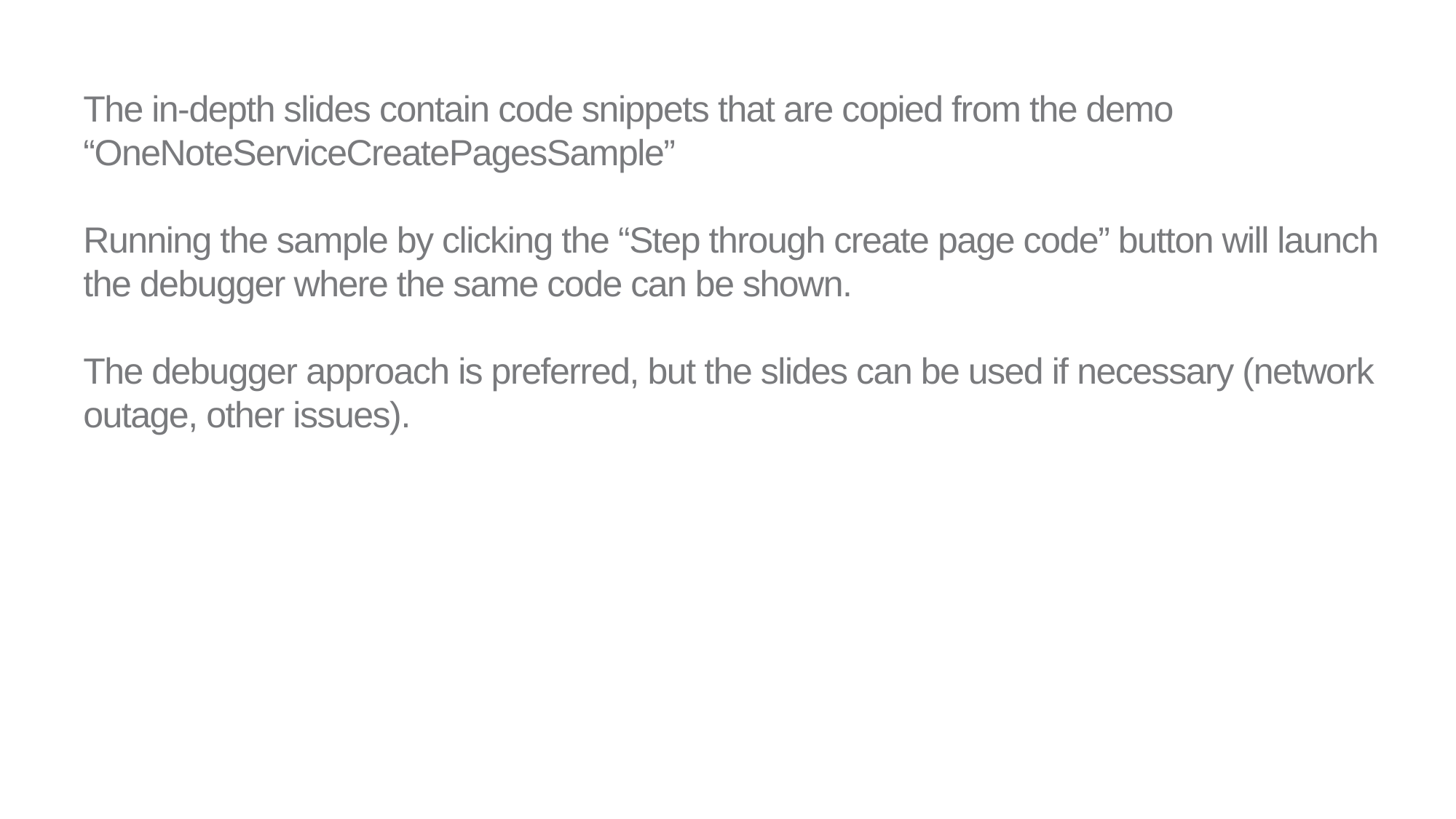

The in-depth slides contain code snippets that are copied from the demo “OneNoteServiceCreatePagesSample”

Running the sample by clicking the “Step through create page code” button will launch the debugger where the same code can be shown.

The debugger approach is preferred, but the slides can be used if necessary (network outage, other issues).